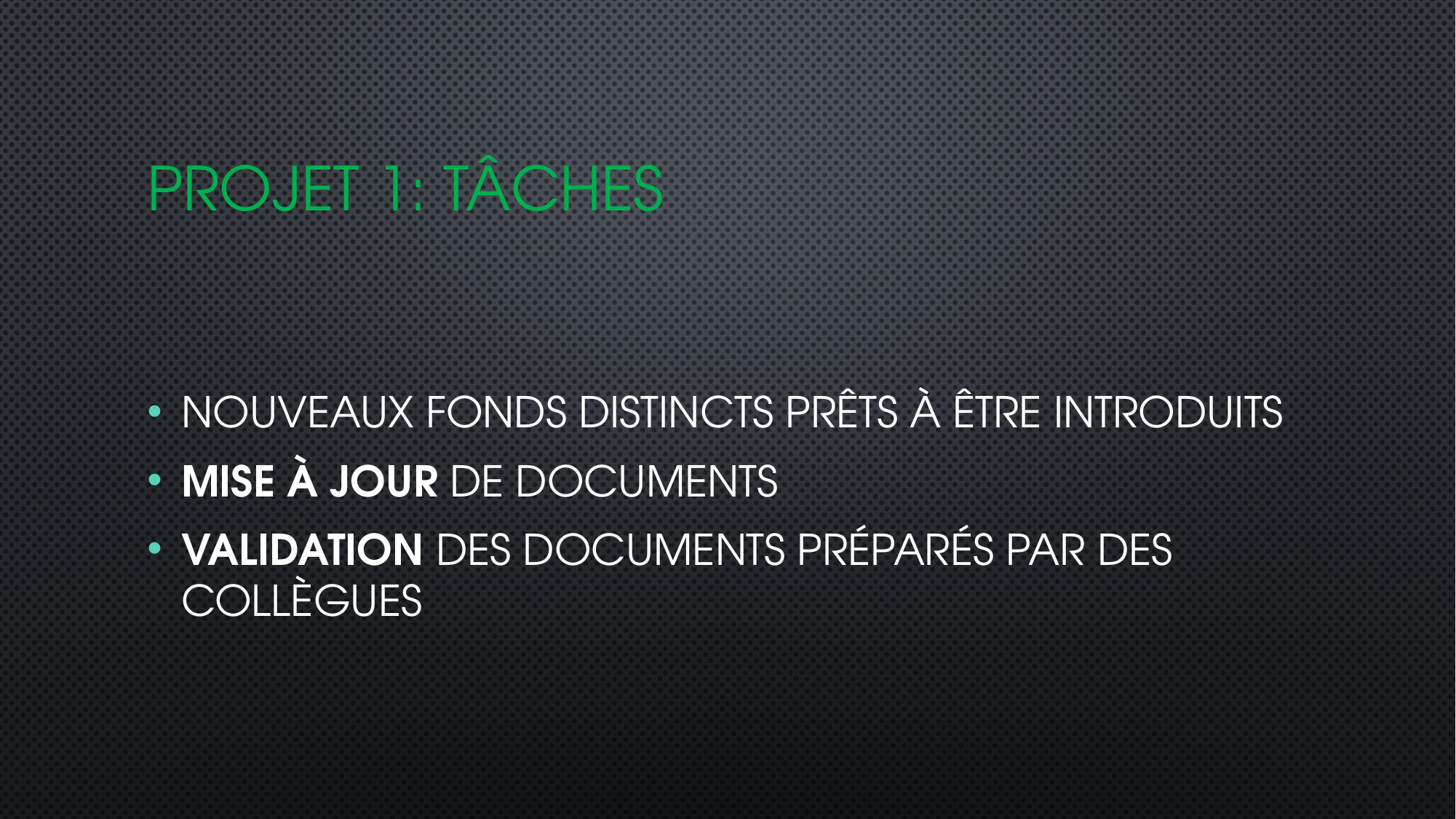

# Projet 1: Tâches
Nouveaux fonds distincts prêts à être introduits
Mise à jour de documents
Validation des documents préparés par des collègues